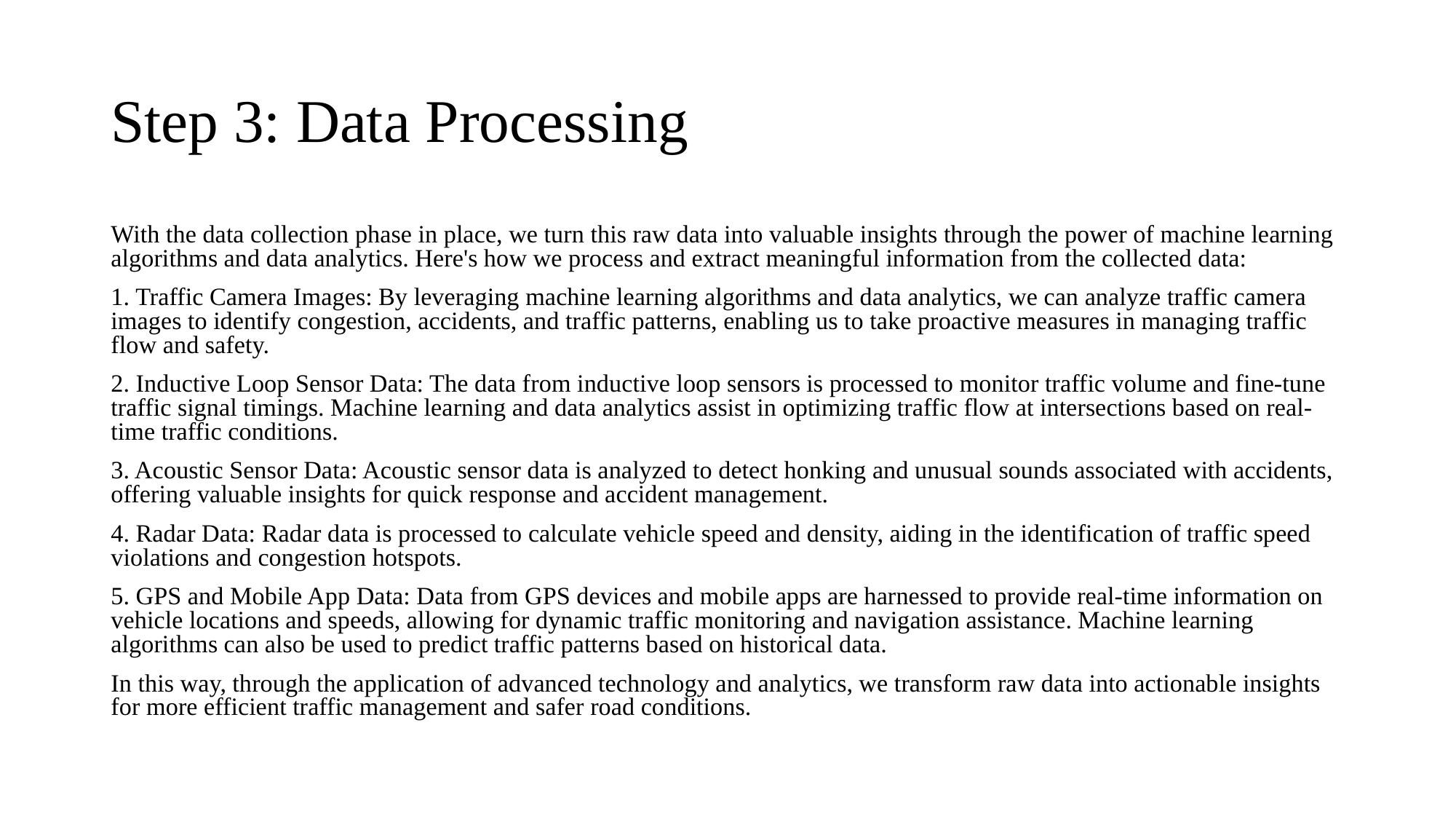

# Step 3: Data Processing
With the data collection phase in place, we turn this raw data into valuable insights through the power of machine learning algorithms and data analytics. Here's how we process and extract meaningful information from the collected data:
1. Traffic Camera Images: By leveraging machine learning algorithms and data analytics, we can analyze traffic camera images to identify congestion, accidents, and traffic patterns, enabling us to take proactive measures in managing traffic flow and safety.
2. Inductive Loop Sensor Data: The data from inductive loop sensors is processed to monitor traffic volume and fine-tune traffic signal timings. Machine learning and data analytics assist in optimizing traffic flow at intersections based on real-time traffic conditions.
3. Acoustic Sensor Data: Acoustic sensor data is analyzed to detect honking and unusual sounds associated with accidents, offering valuable insights for quick response and accident management.
4. Radar Data: Radar data is processed to calculate vehicle speed and density, aiding in the identification of traffic speed violations and congestion hotspots.
5. GPS and Mobile App Data: Data from GPS devices and mobile apps are harnessed to provide real-time information on vehicle locations and speeds, allowing for dynamic traffic monitoring and navigation assistance. Machine learning algorithms can also be used to predict traffic patterns based on historical data.
In this way, through the application of advanced technology and analytics, we transform raw data into actionable insights for more efficient traffic management and safer road conditions.